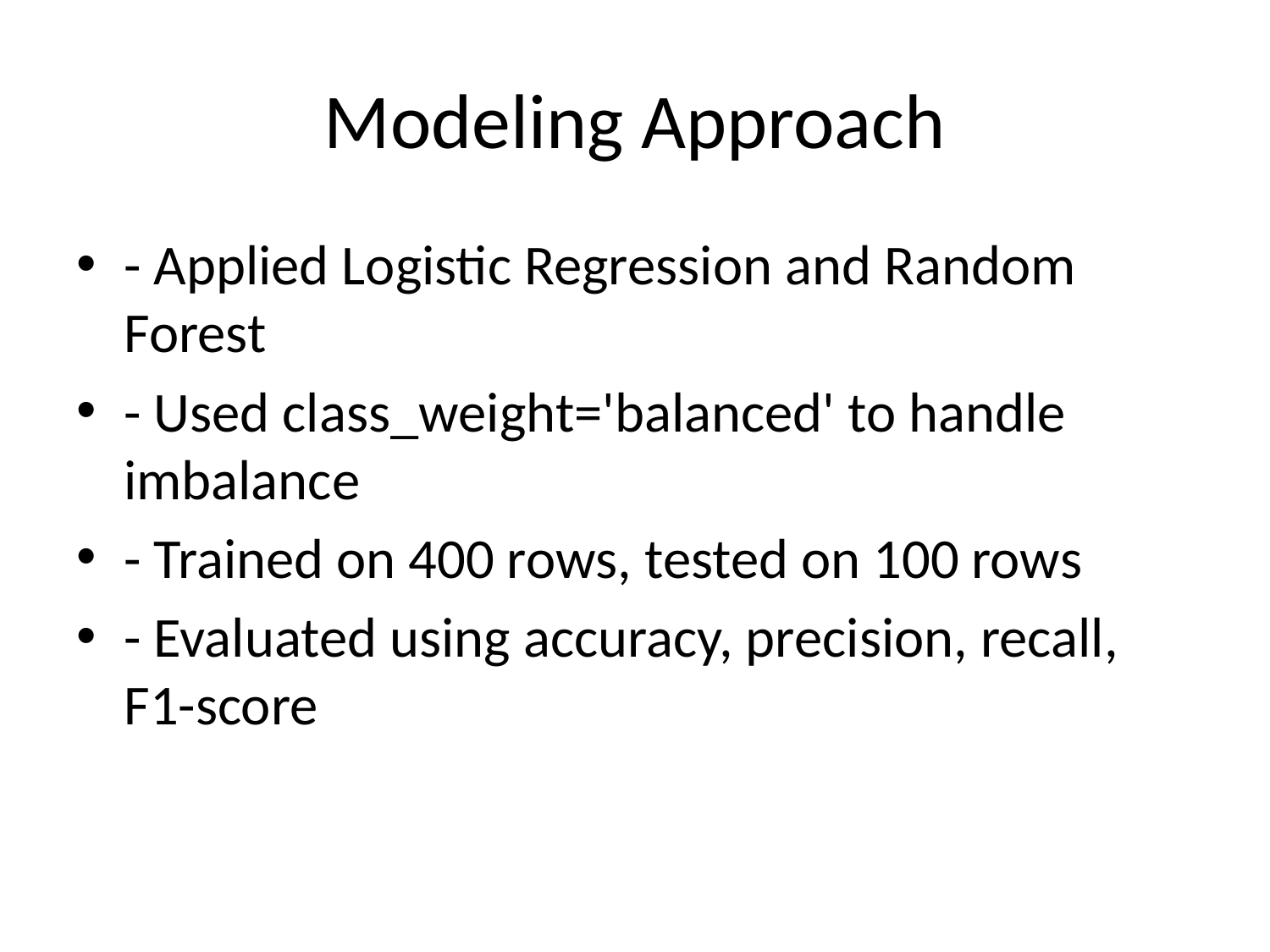

# Modeling Approach
- Applied Logistic Regression and Random Forest
- Used class_weight='balanced' to handle imbalance
- Trained on 400 rows, tested on 100 rows
- Evaluated using accuracy, precision, recall, F1-score